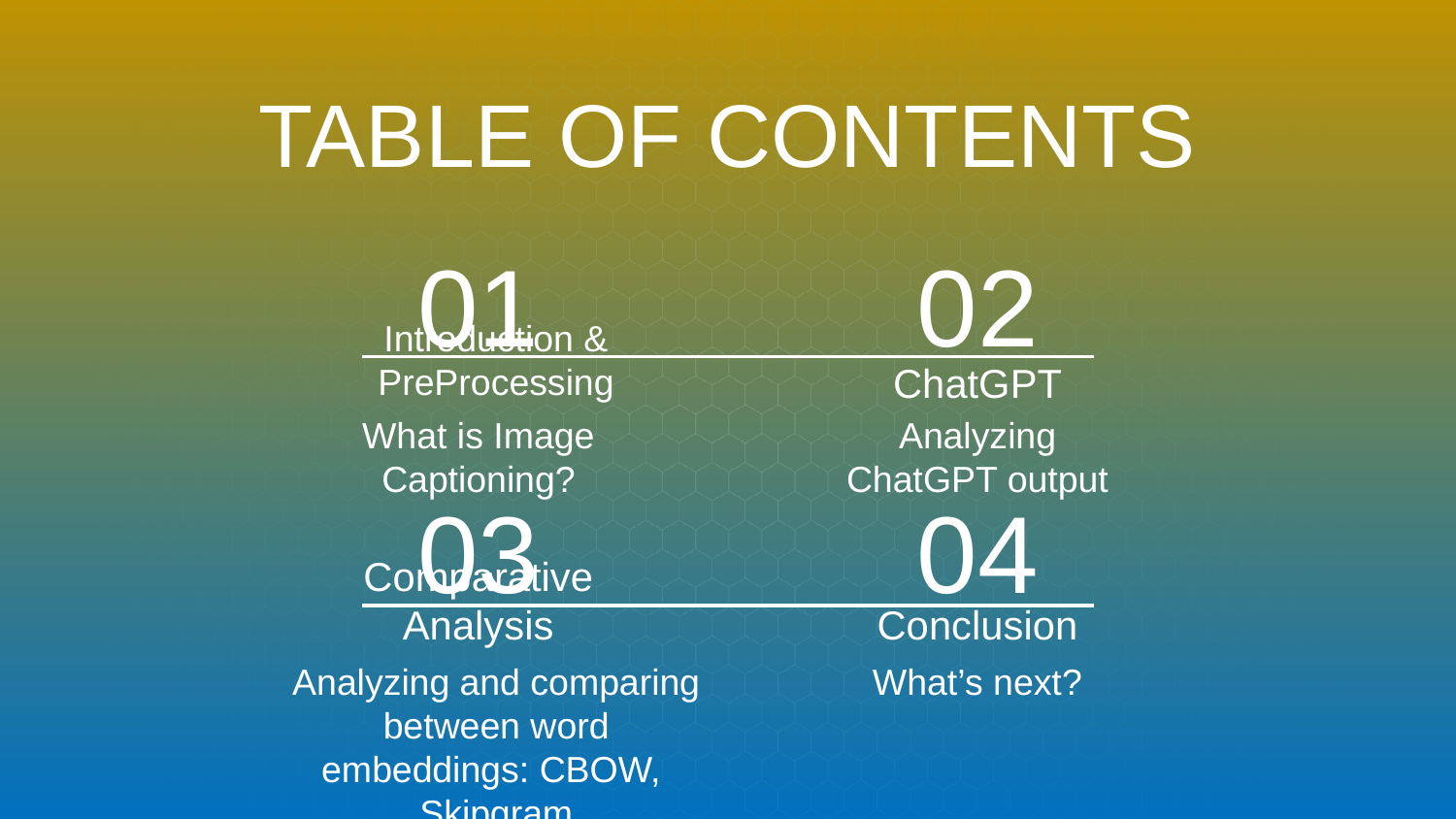

TABLE OF CONTENTS
01
02
# Introduction & PreProcessing
ChatGPT
What is Image Captioning?
Analyzing ChatGPT output
03
04
Comparative Analysis
Conclusion
Analyzing and comparing between word embeddings: CBOW,  Skipgram
What’s next?